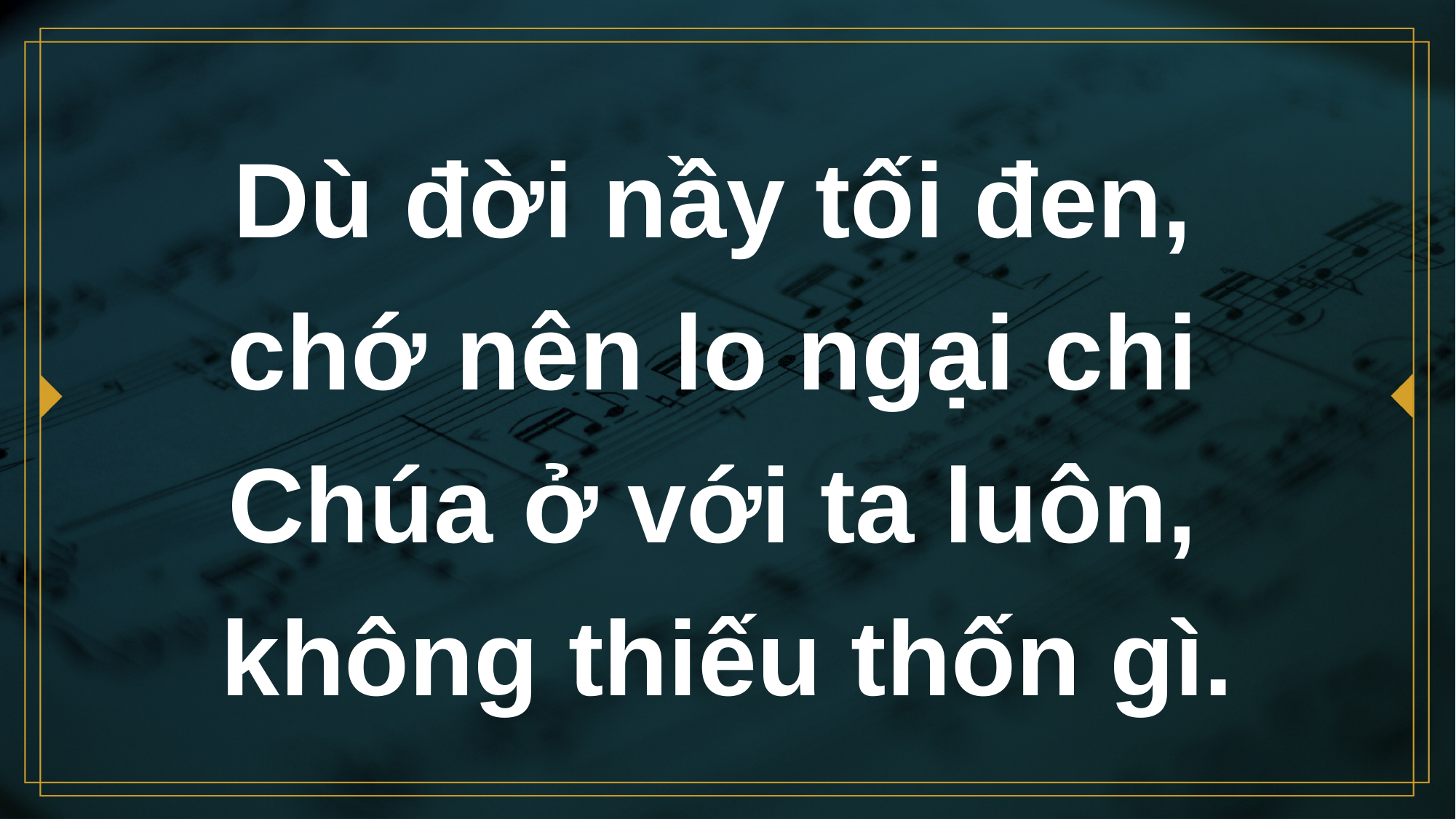

# Dù đời nầy tối đen, chớ nên lo ngại chi Chúa ở với ta luôn, không thiếu thốn gì.